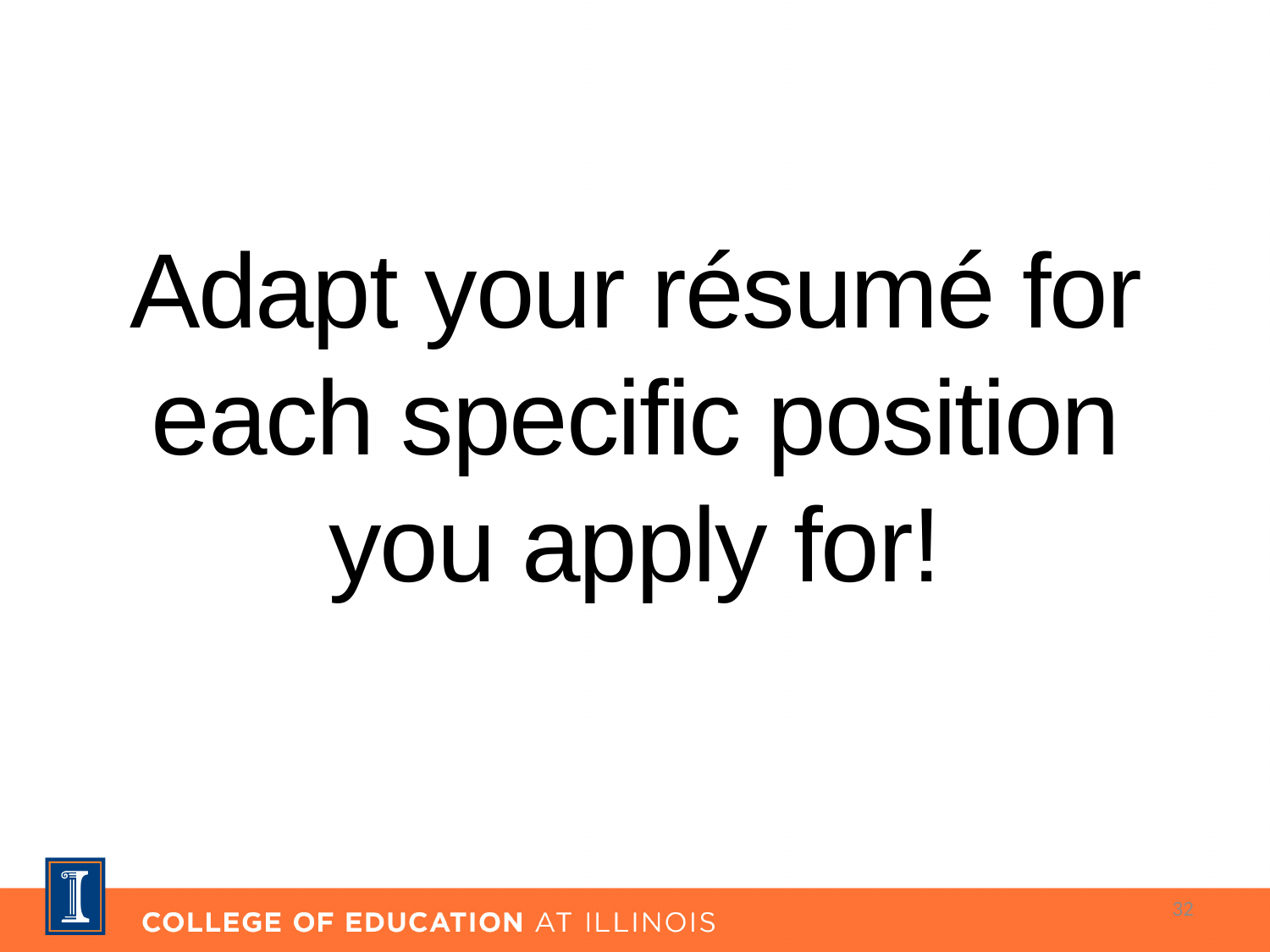

Adapt your résumé for each specific position you apply for!
32